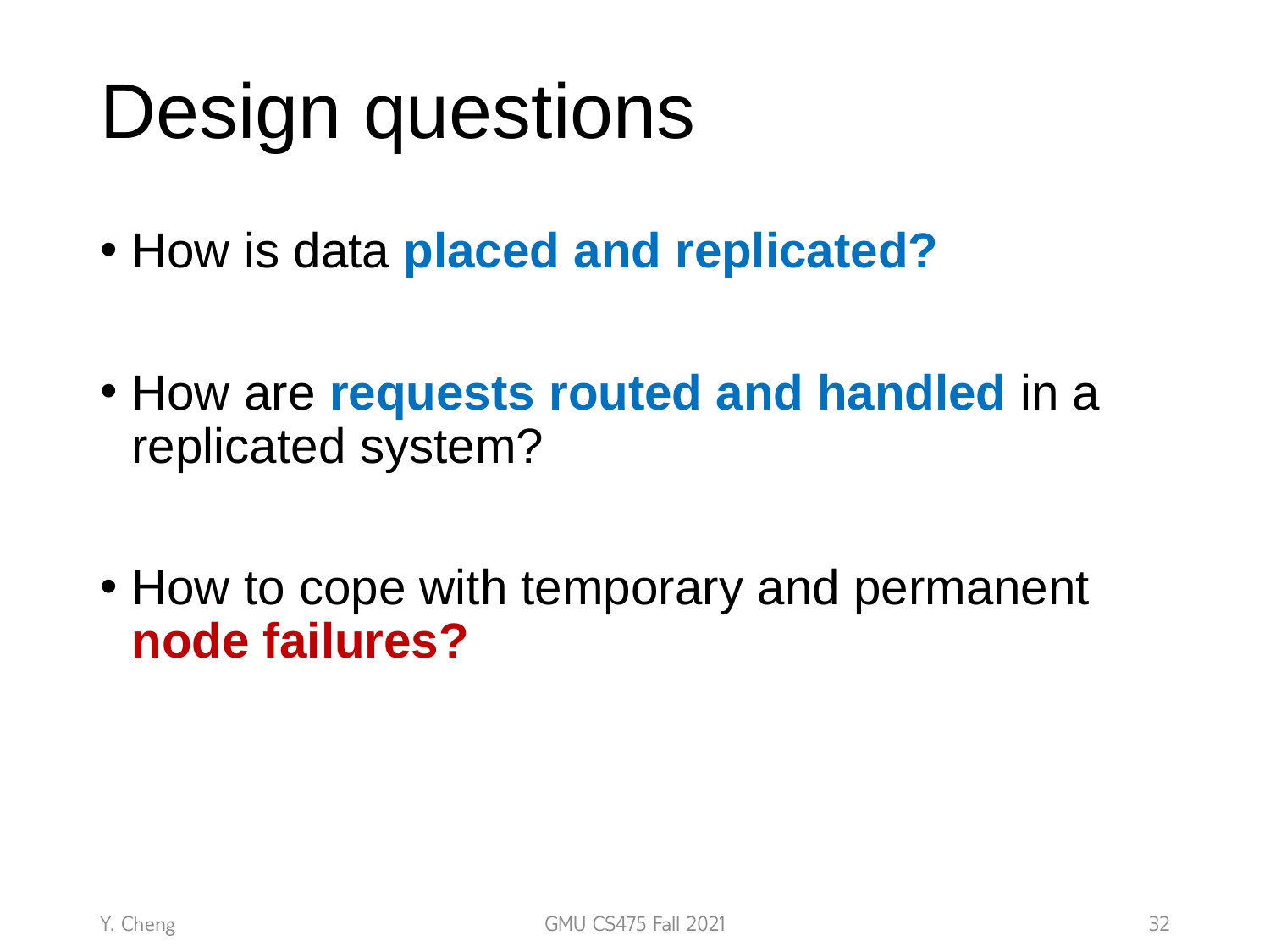

# Design questions
How is data placed and replicated?

How are requests routed and handled in a replicated system?

How to cope with temporary and permanent node failures?

Y. Cheng
GMU CS475 Fall 2021
32